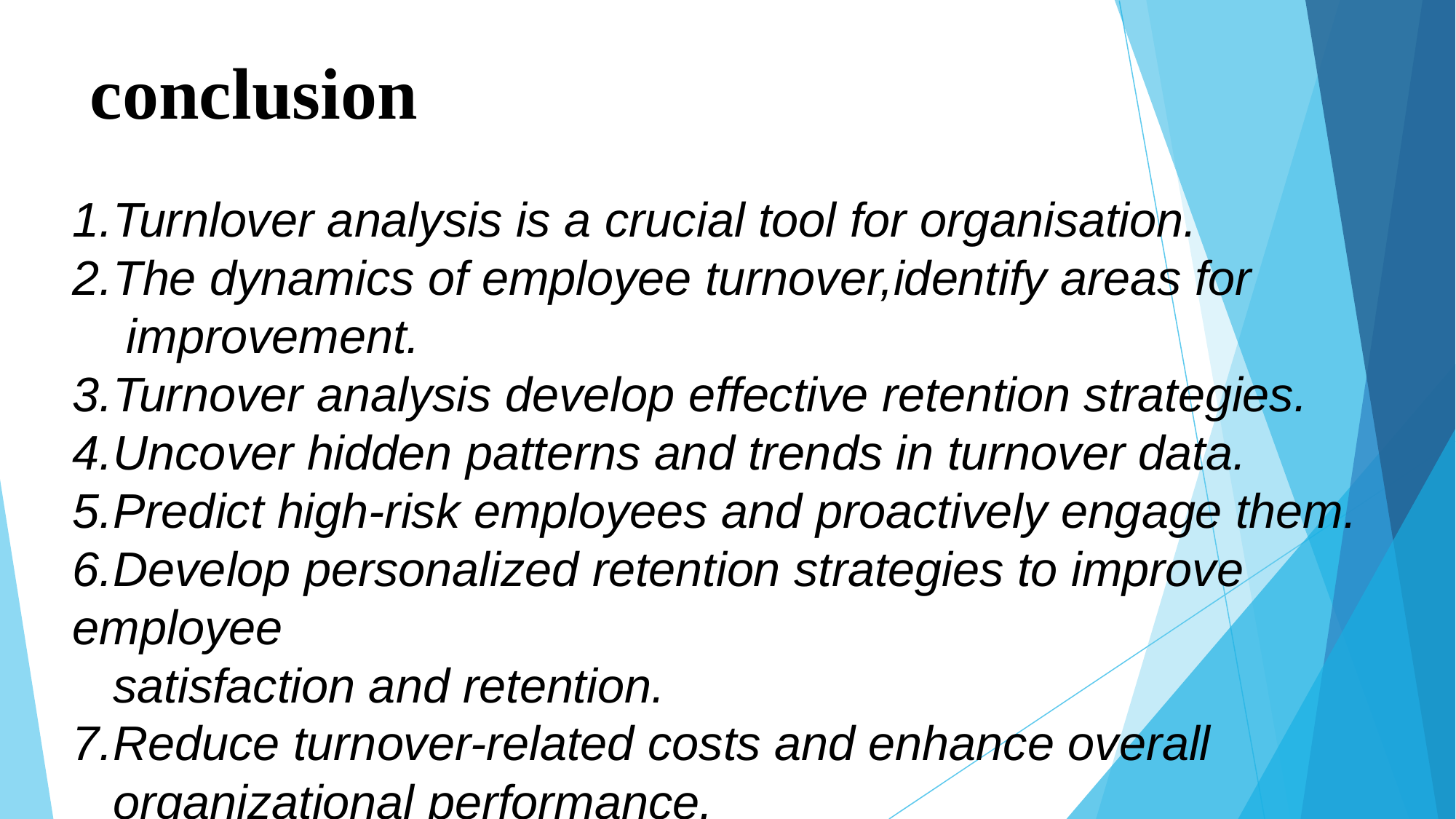

# conclusion
1.Turnlover analysis is a crucial tool for organisation.
2.The dynamics of employee turnover,identify areas for
    improvement.
3.Turnover analysis develop effective retention strategies.
4.Uncover hidden patterns and trends in turnover data.
5.Predict high-risk employees and proactively engage them.
6.Develop personalized retention strategies to improve employee
   satisfaction and retention.
7.Reduce turnover-related costs and enhance overall
   organizational performance.